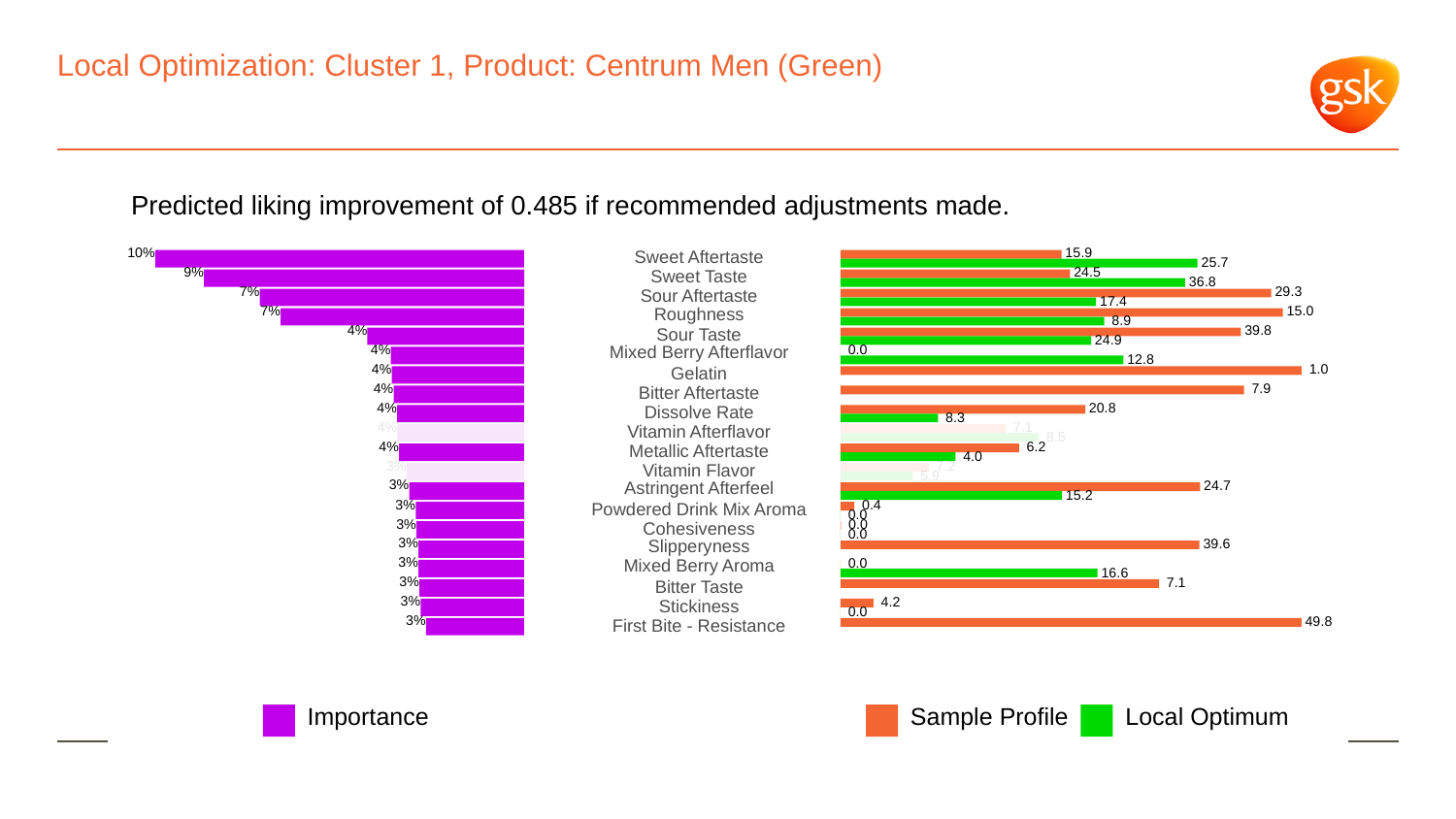

# Local Optimization: Cluster 1, Product: Centrum Men (Green)

Predicted liking improvement of 0.485 if recommended adjustments made.

10%
 15.9

Sweet Aftertaste
 25.7

9%
 24.5

Sweet Taste
 36.8

7%
 29.3

Sour Aftertaste
 17.4

7%
Roughness
 15.0

  8.9

4%
 39.8

Sour Taste
 24.9

4%
Mixed Berry Afterflavor
  0.0

 12.8

4%
  1.0

Gelatin
4%
  7.9

Bitter Aftertaste
4%
 20.8

Dissolve Rate
  8.3

4%
  7.1

Vitamin Afterflavor
  8.5

4%
  6.2

Metallic Aftertaste
  4.0

3%
  7.2

Vitamin Flavor
  5.9

3%
Astringent Afterfeel
 24.7

 15.2

3%
  0.4

Powdered Drink Mix Aroma
  0.0

3%
  0.0

Cohesiveness
  0.0

3%
Slipperyness
 39.6

3%
Mixed Berry Aroma
  0.0

 16.6

3%
  7.1

Bitter Taste
3%
  4.2

Stickiness
  0.0

3%
 49.8

First Bite - Resistance

Local Optimum
Sample Profile
Importance